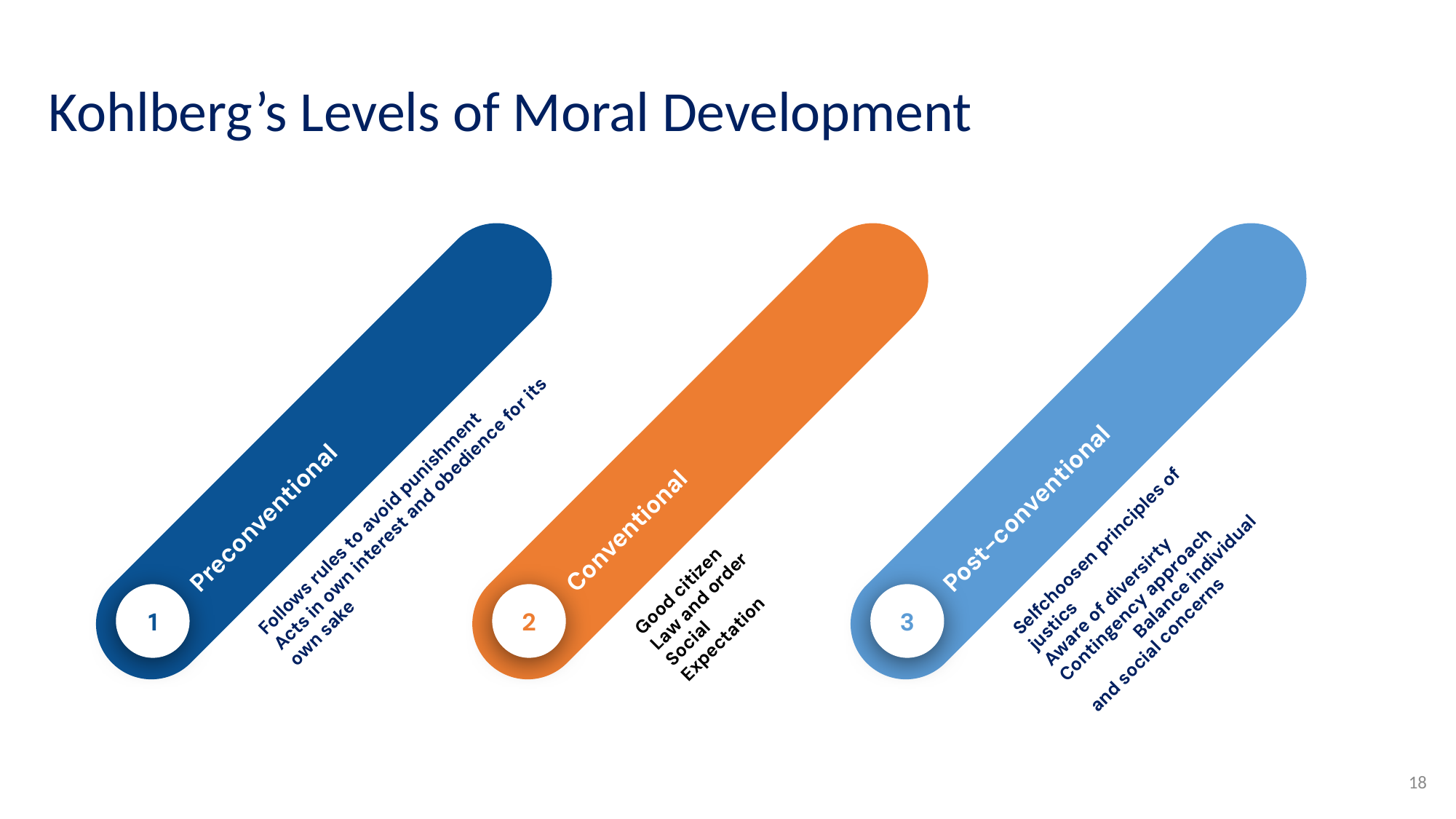

# Kohlberg’s Levels of Moral Development

Preconventional
Follows rules to avoid punishment                    Acts in own interest and obedience for its own sake
1

Post-conventional
Selfchoosen principles of justics                                      Aware of diversirty Contingency approach                                   Balance individual and social concerns
3

Conventional
Good citizen      Law and order Social Expectation
2
18